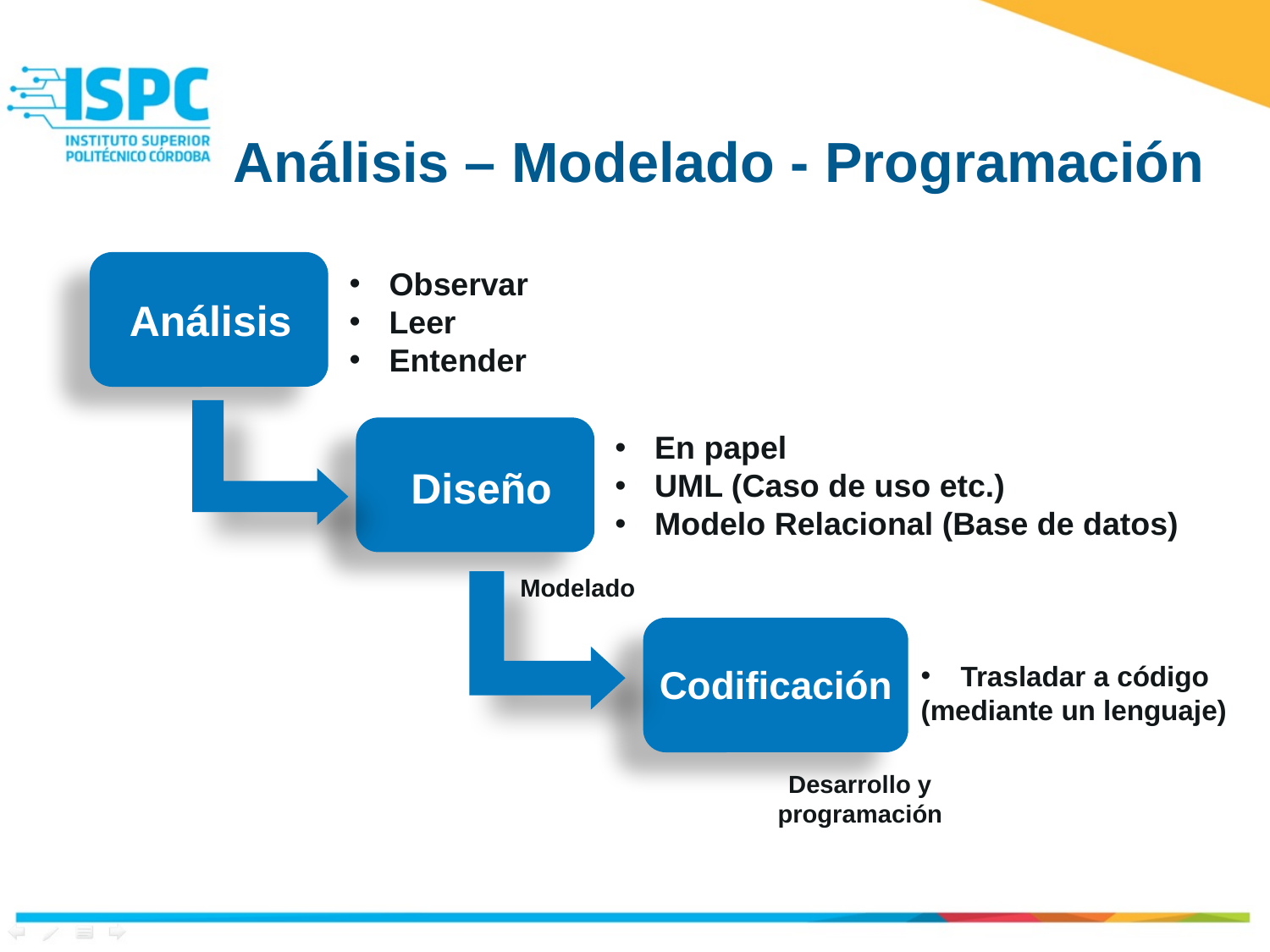

# Análisis – Modelado - Programación

Observar
Leer
Entender
Análisis

En papel
UML (Caso de uso etc.)
Modelo Relacional (Base de datos)
Diseño
Modelado

Trasladar a código
(mediante un lenguaje)
Codificación
Desarrollo y programación